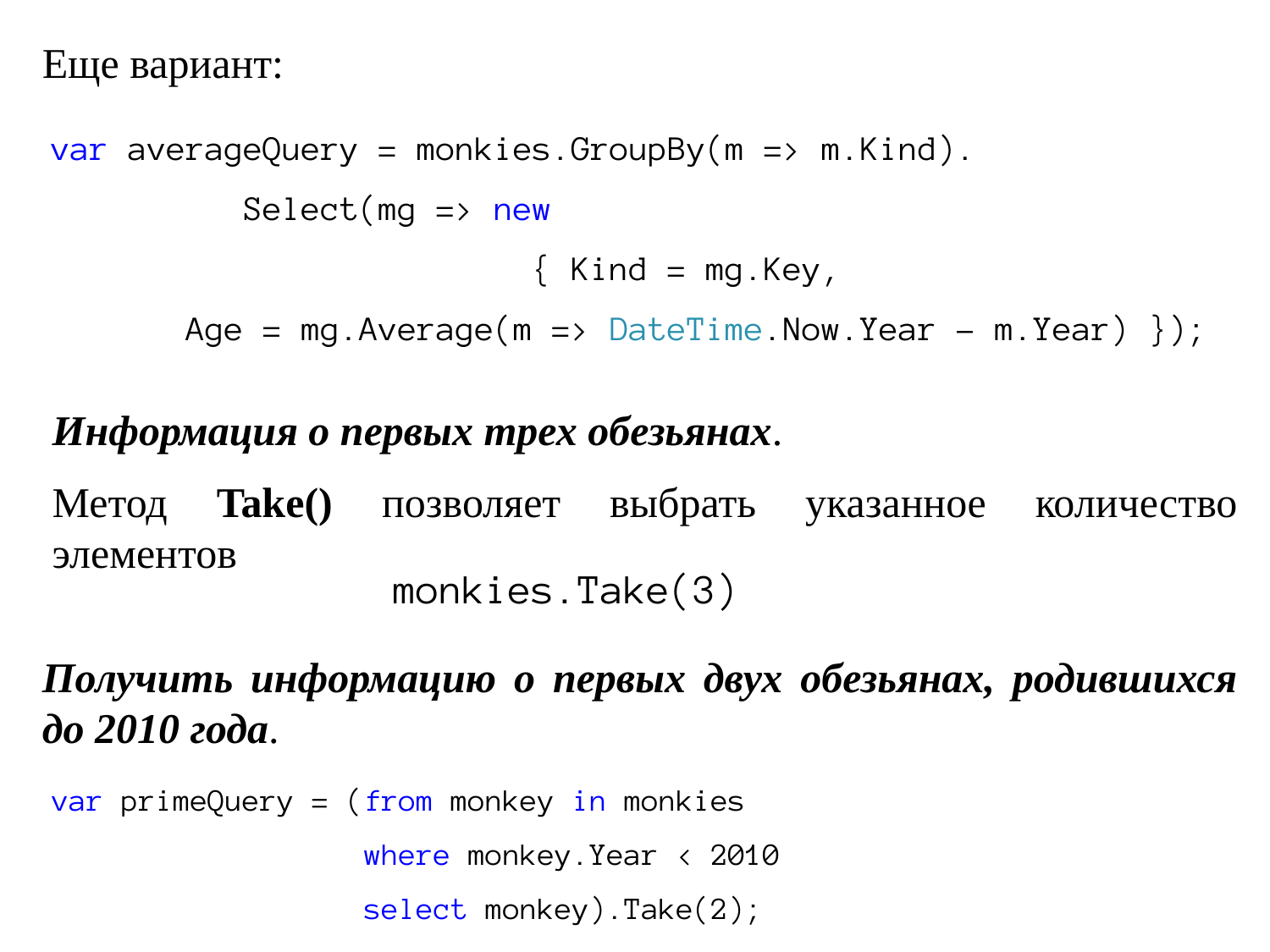

Еще вариант:
 var averageQuery = monkies.GroupBy(m => m.Kind).
           Select(mg => new
                          { Kind = mg.Key,
        Age = mg.Average(m => DateTime.Now.Year - m.Year) });
Информация о первых трех обезьянах.
Метод Take() позволяет выбрать указанное количество элементов
monkies.Take(3)
Получить информацию о первых двух обезьянах, родившихся до 2010 года.
var primeQuery = (from monkey in monkies
                  where monkey.Year < 2010
                  select monkey).Take(2);